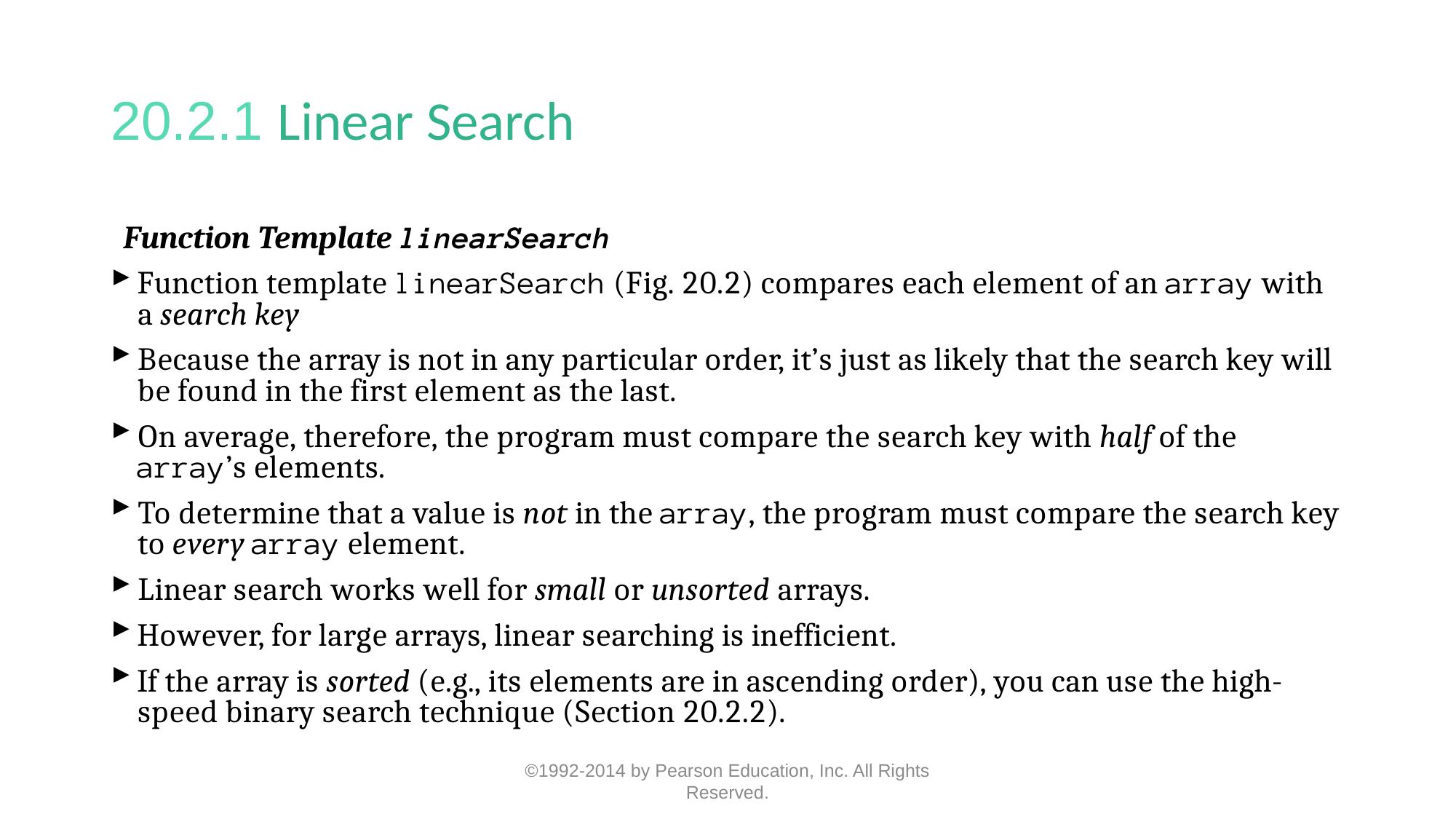

# 20.2.1 Linear Search
Function Template linearSearch
Function template linearSearch (Fig. 20.2) compares each element of an array with a search key
Because the array is not in any particular order, it’s just as likely that the search key will be found in the first element as the last.
On average, therefore, the program must compare the search key with half of the array’s elements.
To determine that a value is not in the array, the program must compare the search key to every array element.
Linear search works well for small or unsorted arrays.
However, for large arrays, linear searching is inefficient.
If the array is sorted (e.g., its elements are in ascending order), you can use the high-speed binary search technique (Section 20.2.2).
©1992-2014 by Pearson Education, Inc. All Rights Reserved.